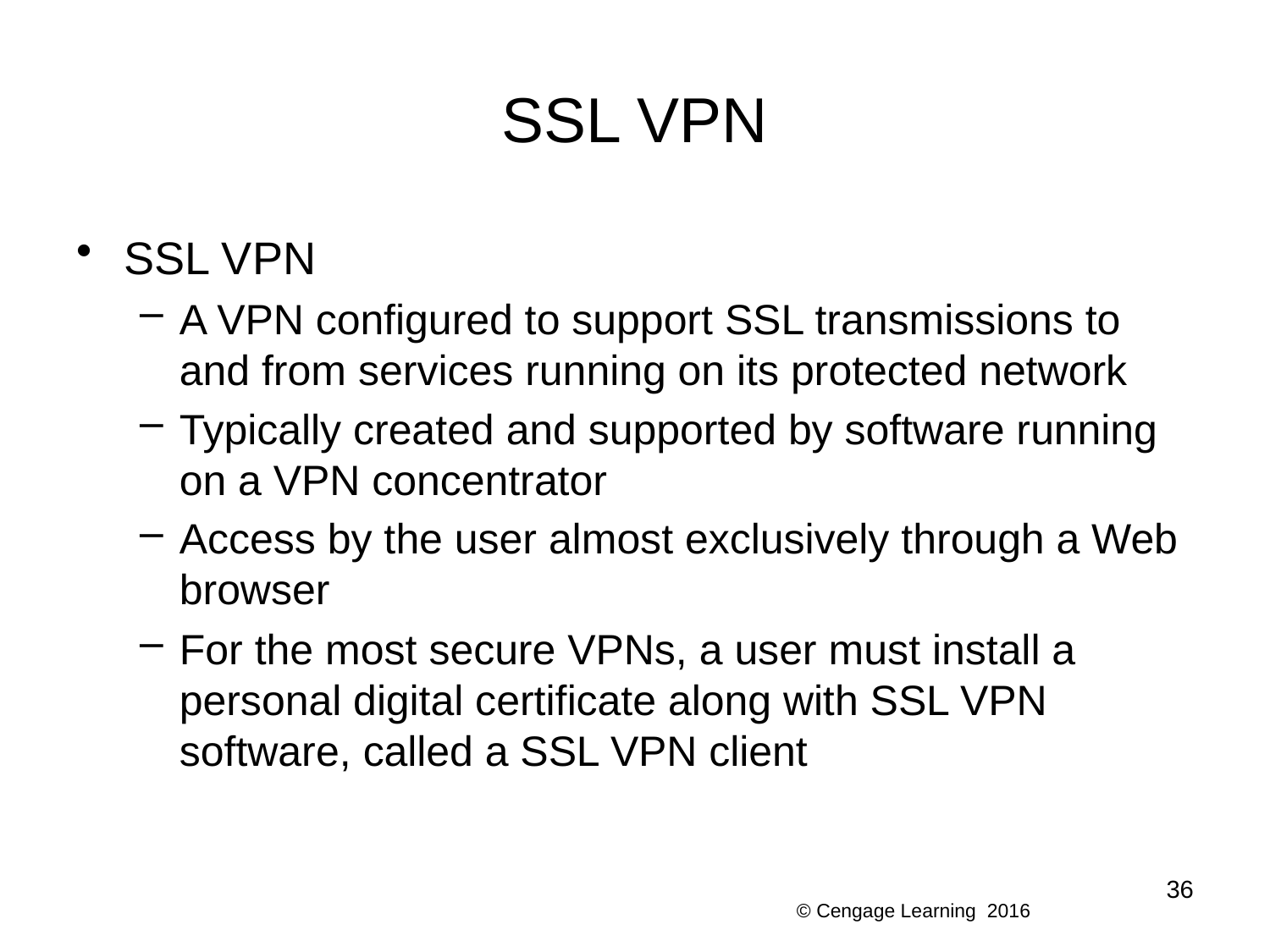

# SSL VPN
SSL VPN
A VPN configured to support SSL transmissions to and from services running on its protected network
Typically created and supported by software running on a VPN concentrator
Access by the user almost exclusively through a Web browser
For the most secure VPNs, a user must install a personal digital certificate along with SSL VPN software, called a SSL VPN client
36